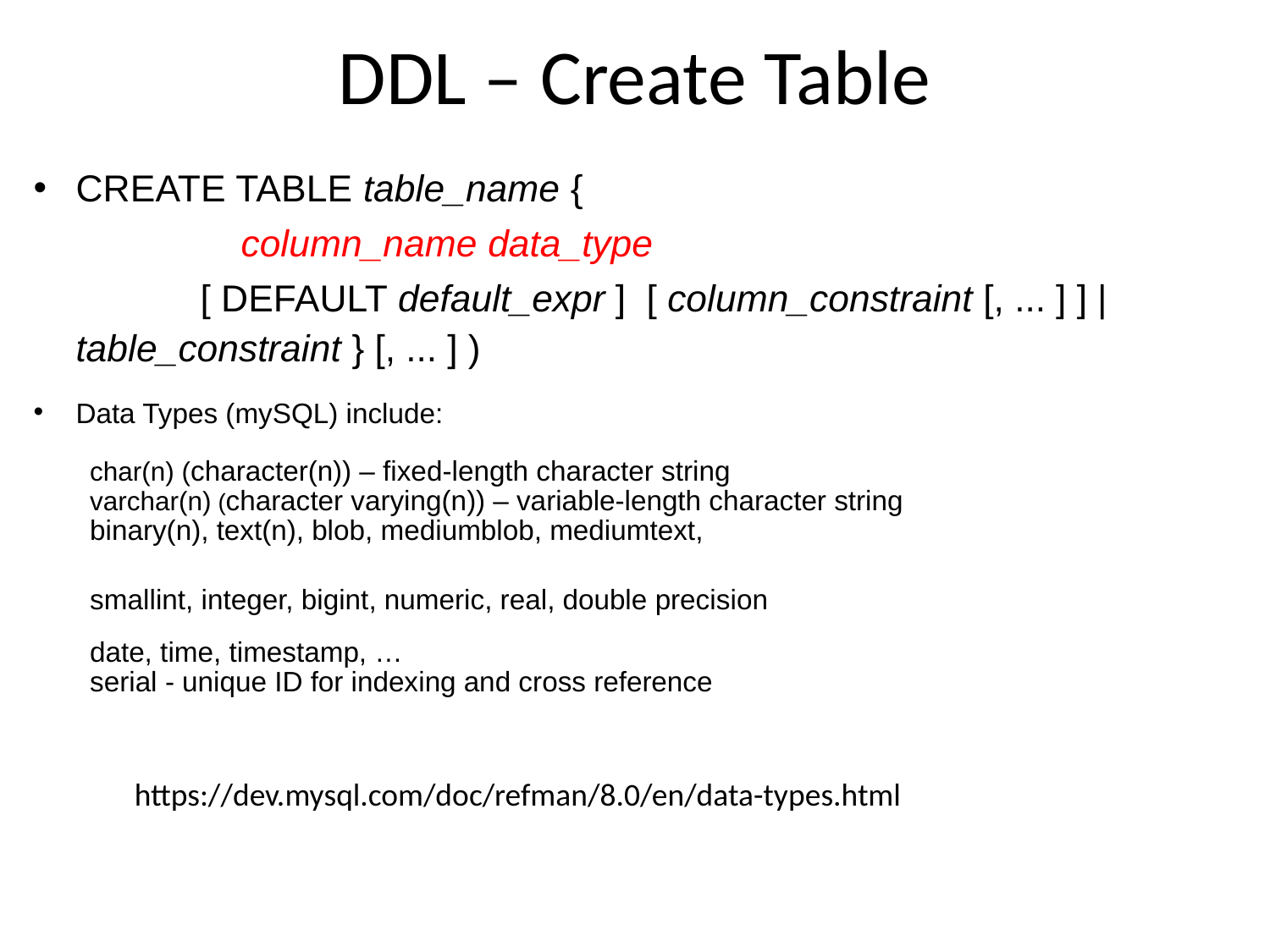

# DDL – Create Table
CREATE TABLE table_name {
                    column_name data_type
	            [ DEFAULT default_expr ]  [ column_constraint [, ... ] ] |   table_constraint } [, ... ] )

Data Types (mySQL) include:

char(n) (character(n)) – fixed-length character string
varchar(n) (character varying(n)) – variable-length character string
binary(n), text(n), blob, mediumblob, mediumtext,

smallint, integer, bigint, numeric, real, double precision

date, time, timestamp, …
serial - unique ID for indexing and cross reference
https://dev.mysql.com/doc/refman/8.0/en/data-types.html